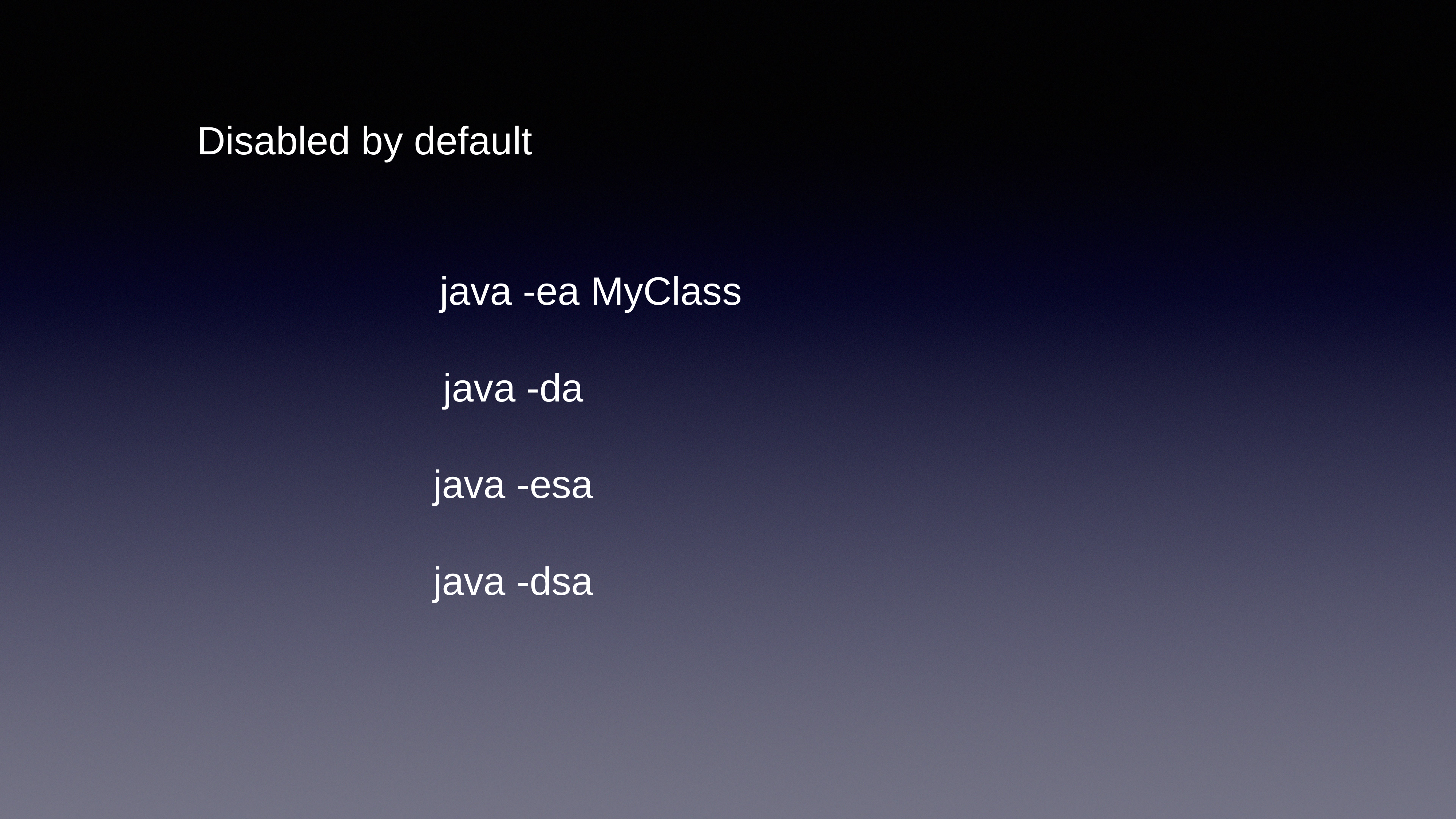

Disabled by default
java -ea MyClass
java -da
java -esa
java -dsa